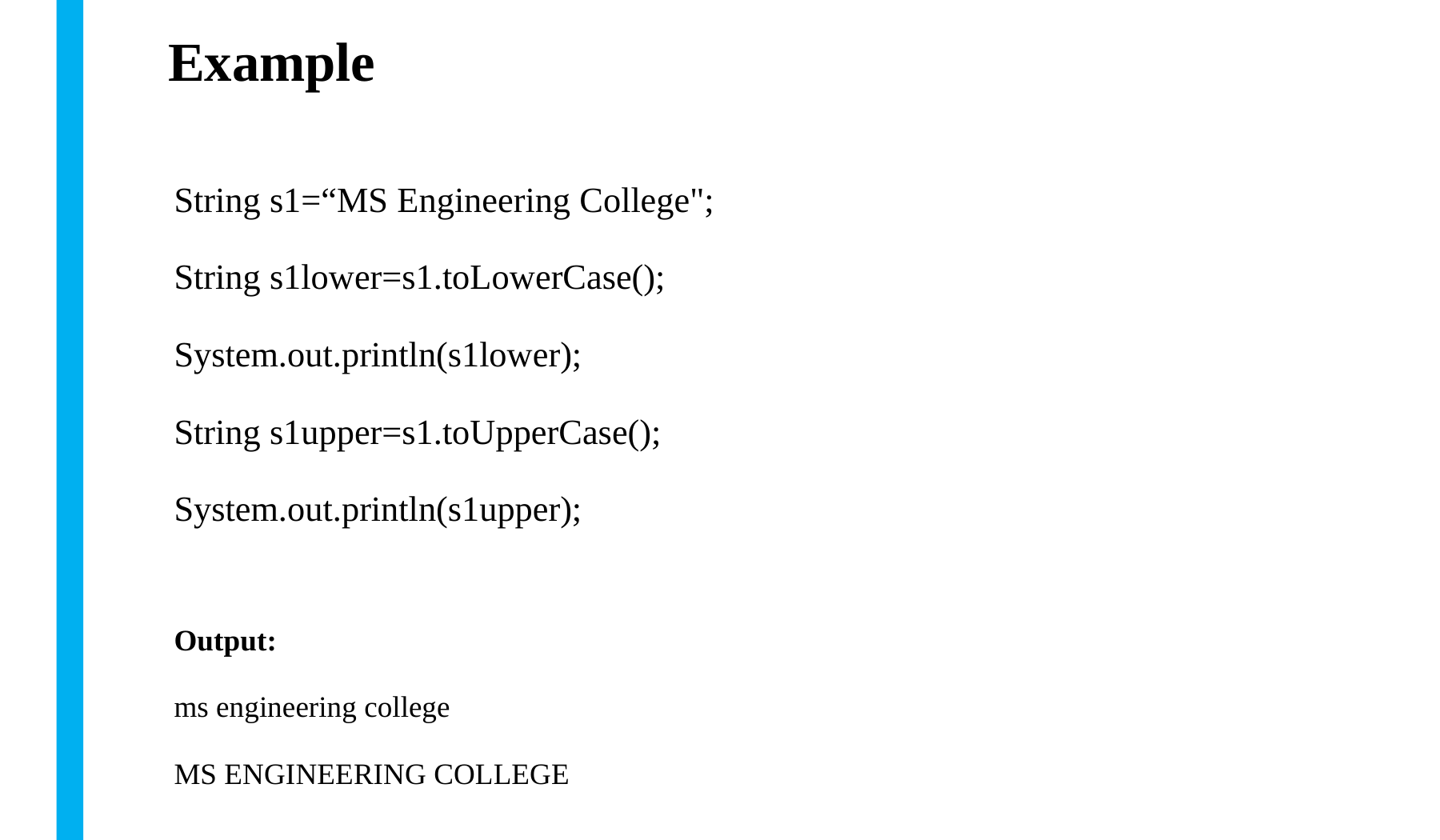

# Example
String s1=“MS Engineering College";
String s1lower=s1.toLowerCase();
System.out.println(s1lower);
String s1upper=s1.toUpperCase();
System.out.println(s1upper);

Output:
ms engineering college
MS ENGINEERING COLLEGE